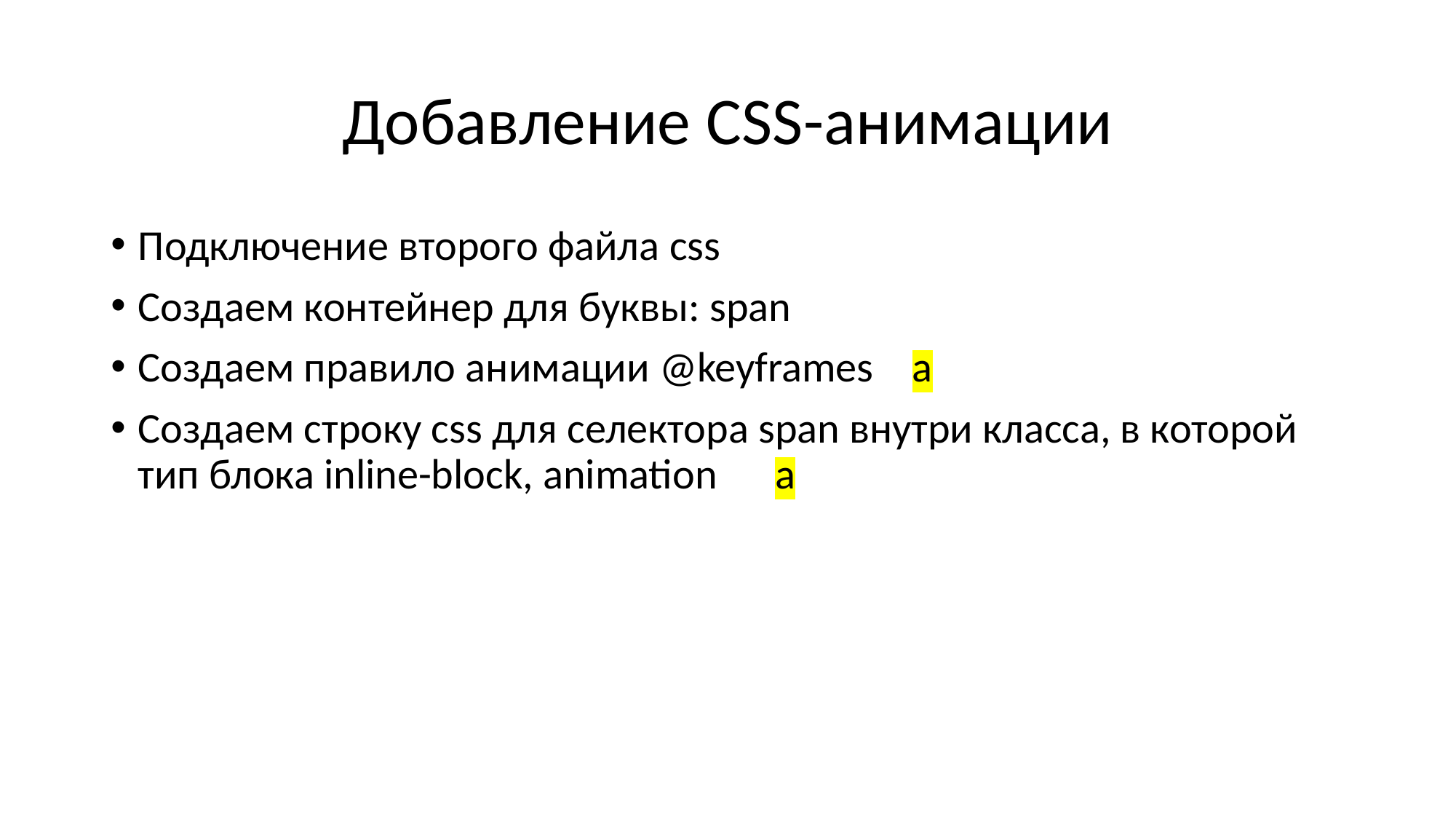

# Добавление CSS-анимации
Подключение второго файла css
Создаем контейнер для буквы: span
Создаем правило анимации @keyframes    a
Создаем строку css для селектора span внутри класса, в которой тип блока inline-block, animation      a